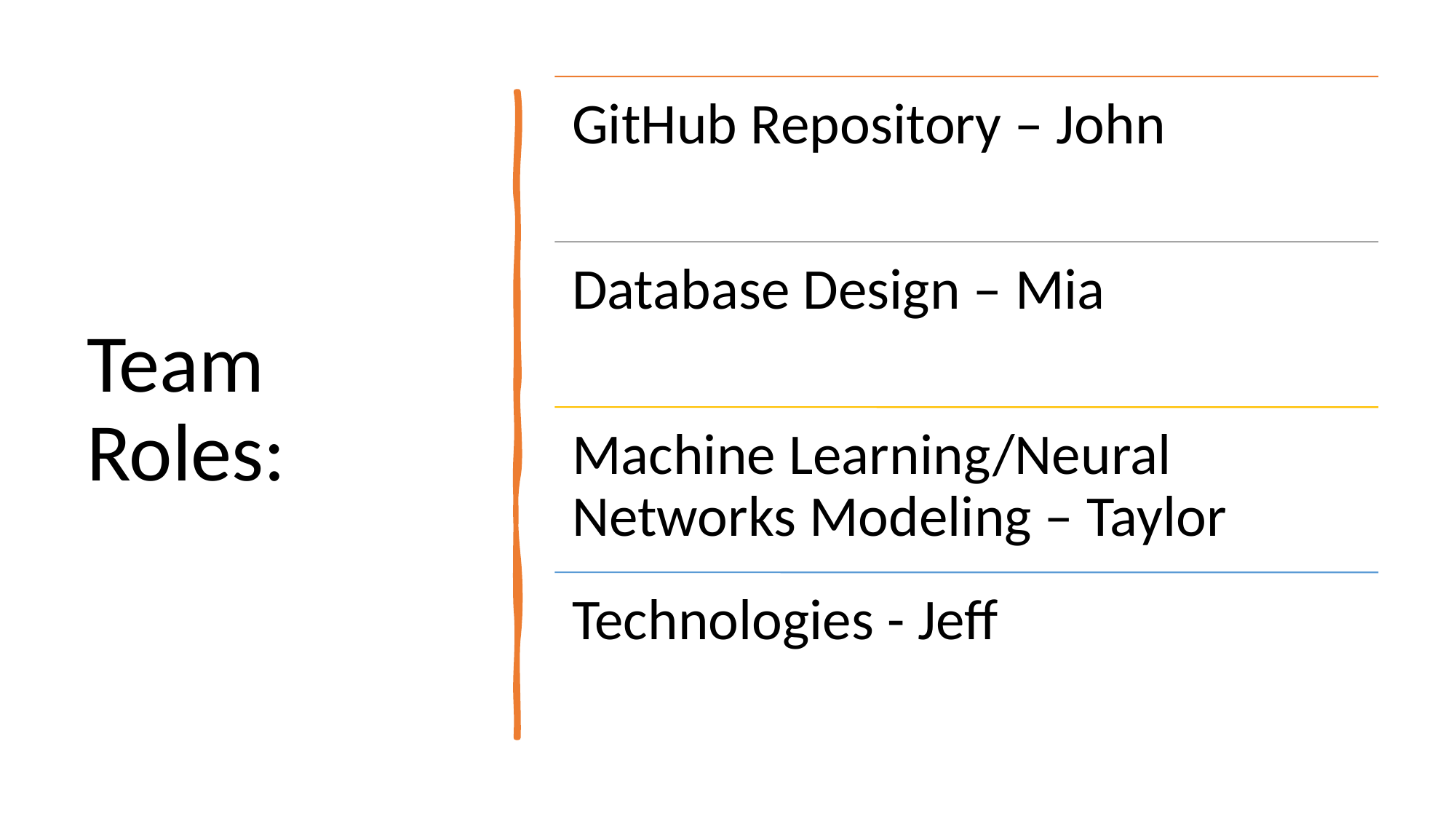

GitHub Repository – John
Database Design – Mia
Machine Learning/Neural Networks Modeling – Taylor
Technologies - Jeff
# Team Roles: